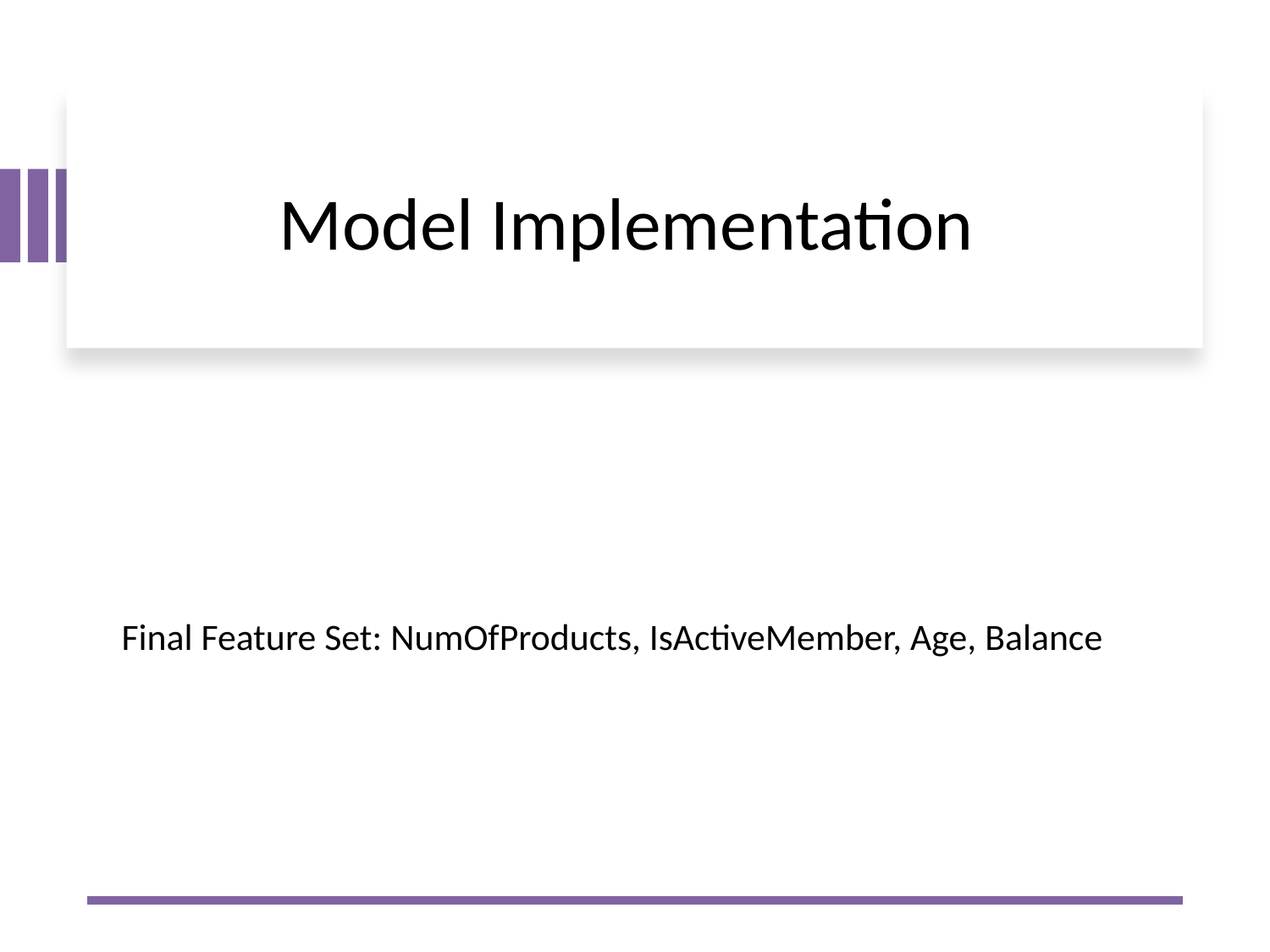

# Model Implementation

Final Feature Set: NumOfProducts, IsActiveMember, Age, Balance